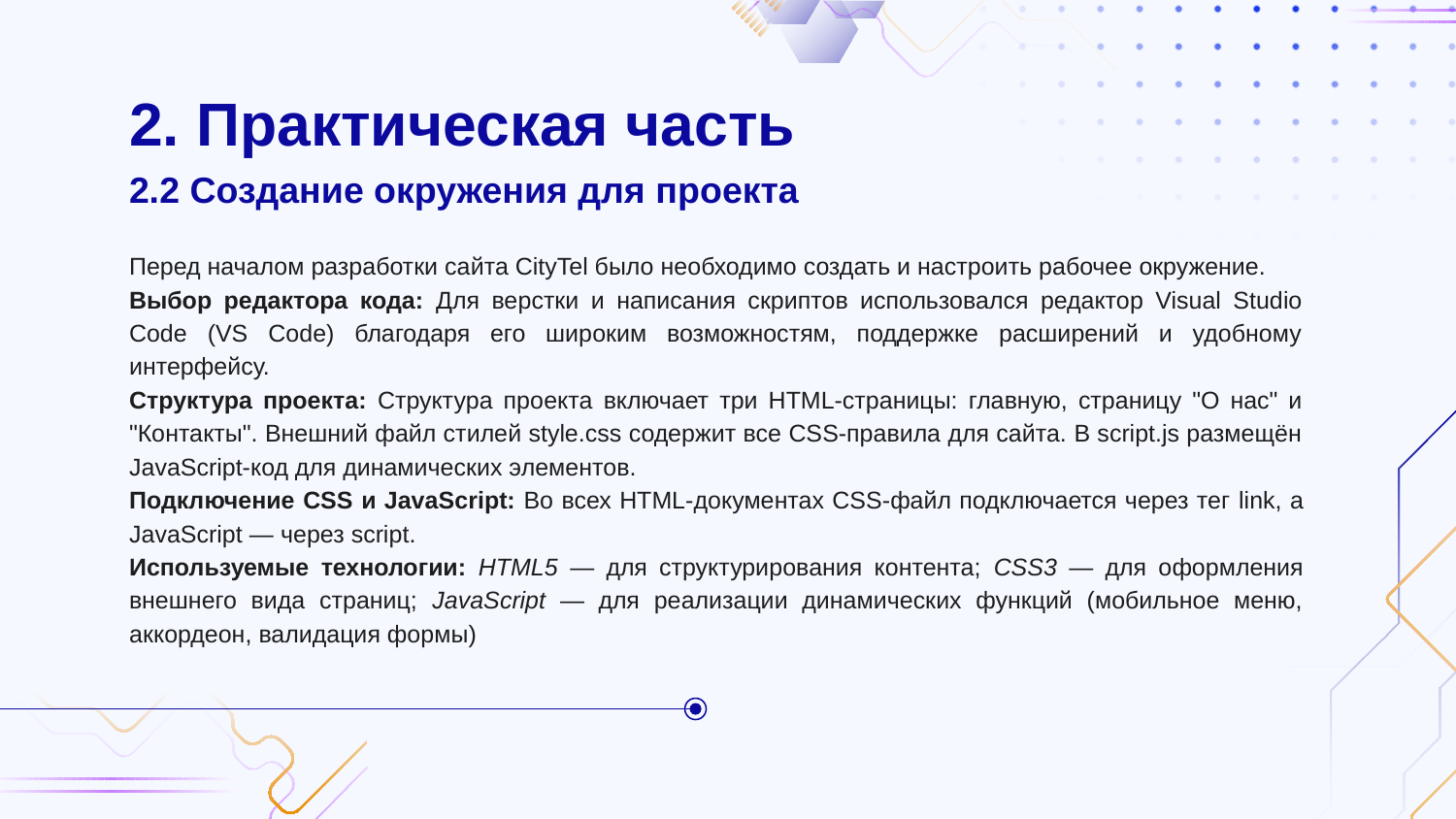

# 2. Практическая часть
2.2 Создание окружения для проекта
Перед началом разработки сайта CityTel было необходимо создать и настроить рабочее окружение.
Выбор редактора кода: Для верстки и написания скриптов использовался редактор Visual Studio Code (VS Code) благодаря его широким возможностям, поддержке расширений и удобному интерфейсу.
Структура проекта: Структура проекта включает три HTML-страницы: главную, страницу "О нас" и "Контакты". Внешний файл стилей style.css содержит все CSS-правила для сайта. В script.js размещён JavaScript-код для динамических элементов.
Подключение CSS и JavaScript: Во всех HTML-документах CSS-файл подключается через тег link, а JavaScript — через script.
Используемые технологии: HTML5 — для структурирования контента; CSS3 — для оформления внешнего вида страниц; JavaScript — для реализации динамических функций (мобильное меню, аккордеон, валидация формы)